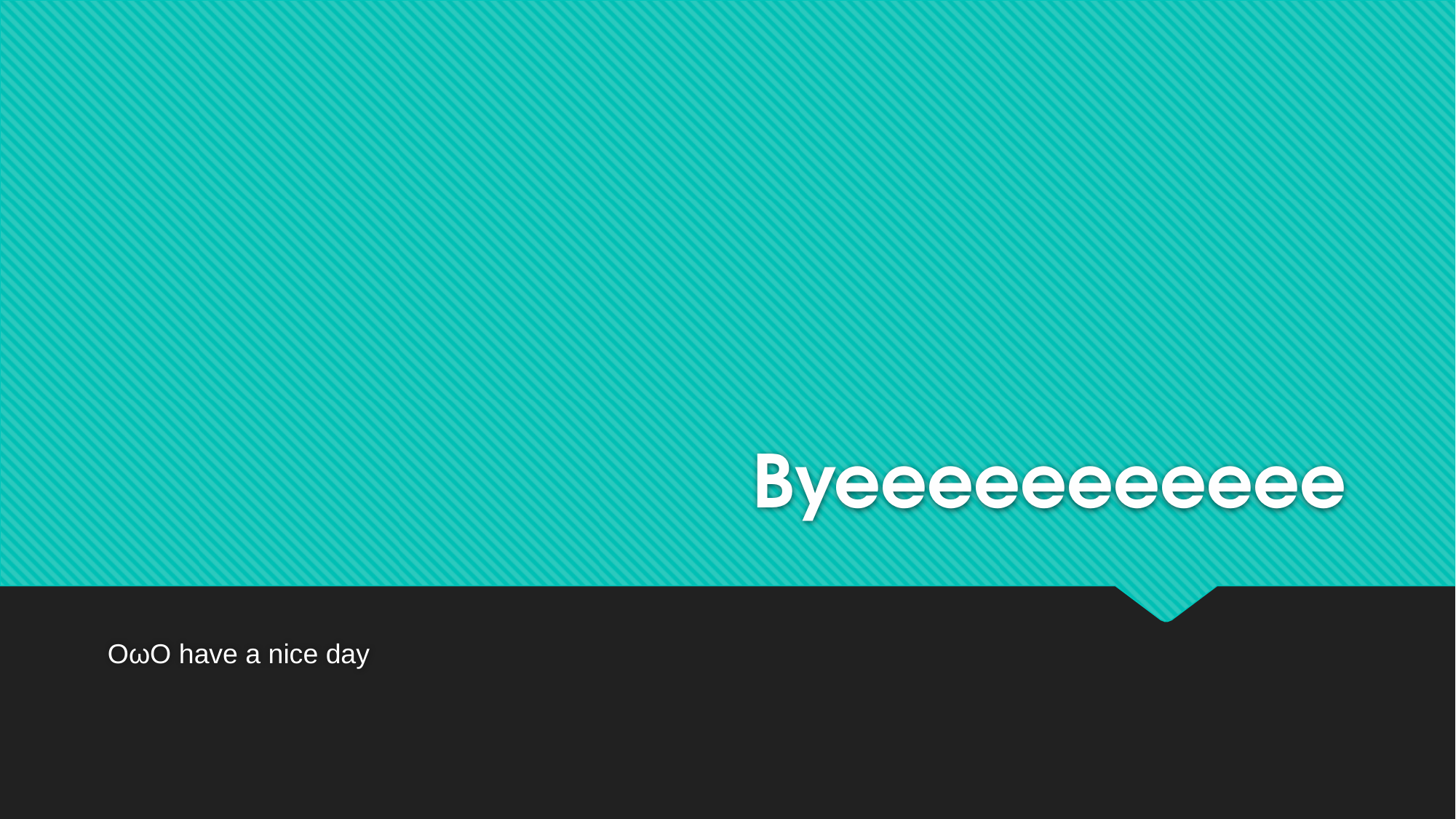

# Byeeeeeeeeeee
OωO have a nice day